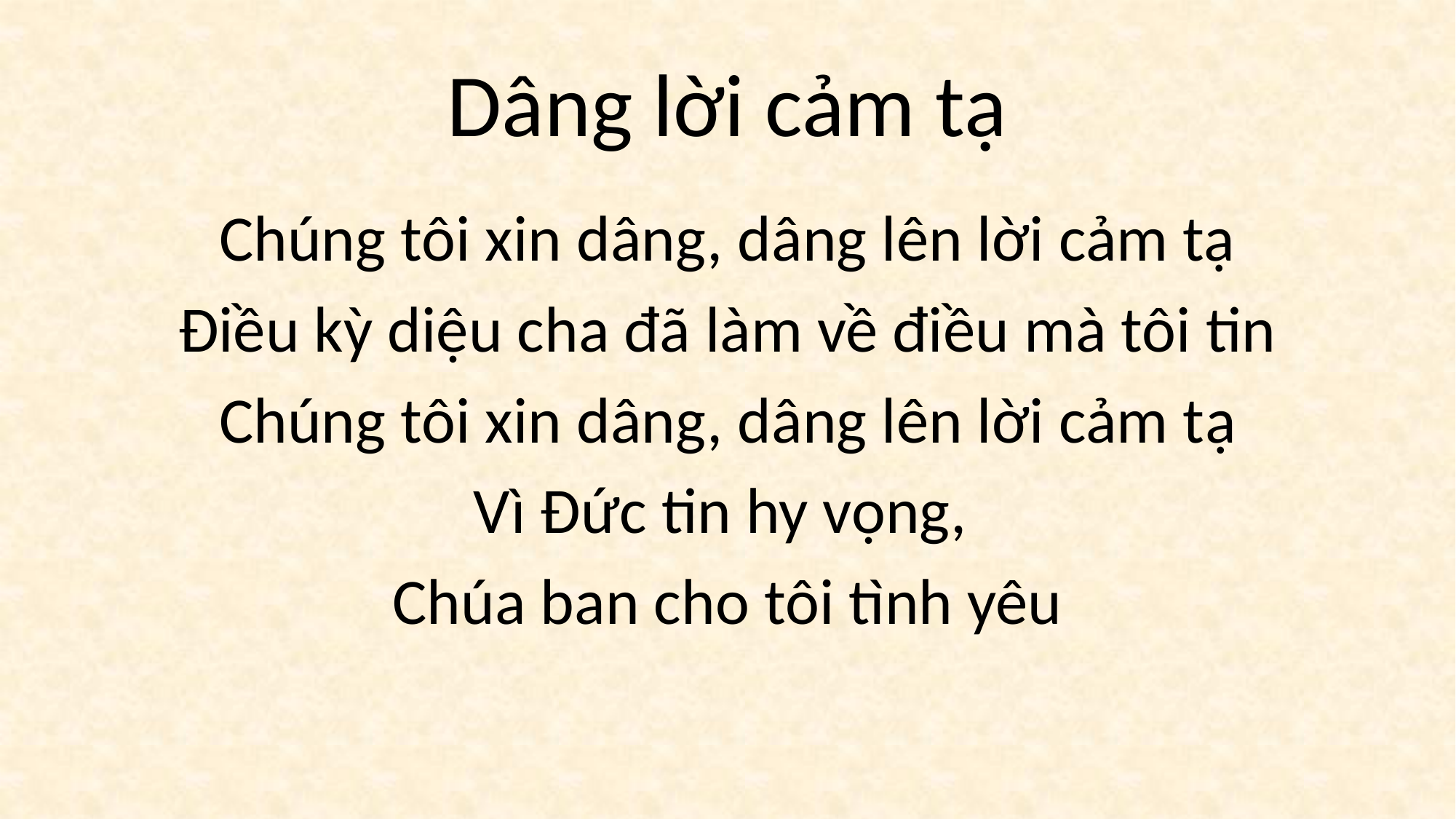

# Dâng lời cảm tạ
Chúng tôi xin dâng, dâng lên lời cảm tạ
Điều kỳ diệu cha đã làm về điều mà tôi tin
Chúng tôi xin dâng, dâng lên lời cảm tạ
Vì Đức tin hy vọng,
Chúa ban cho tôi tình yêu